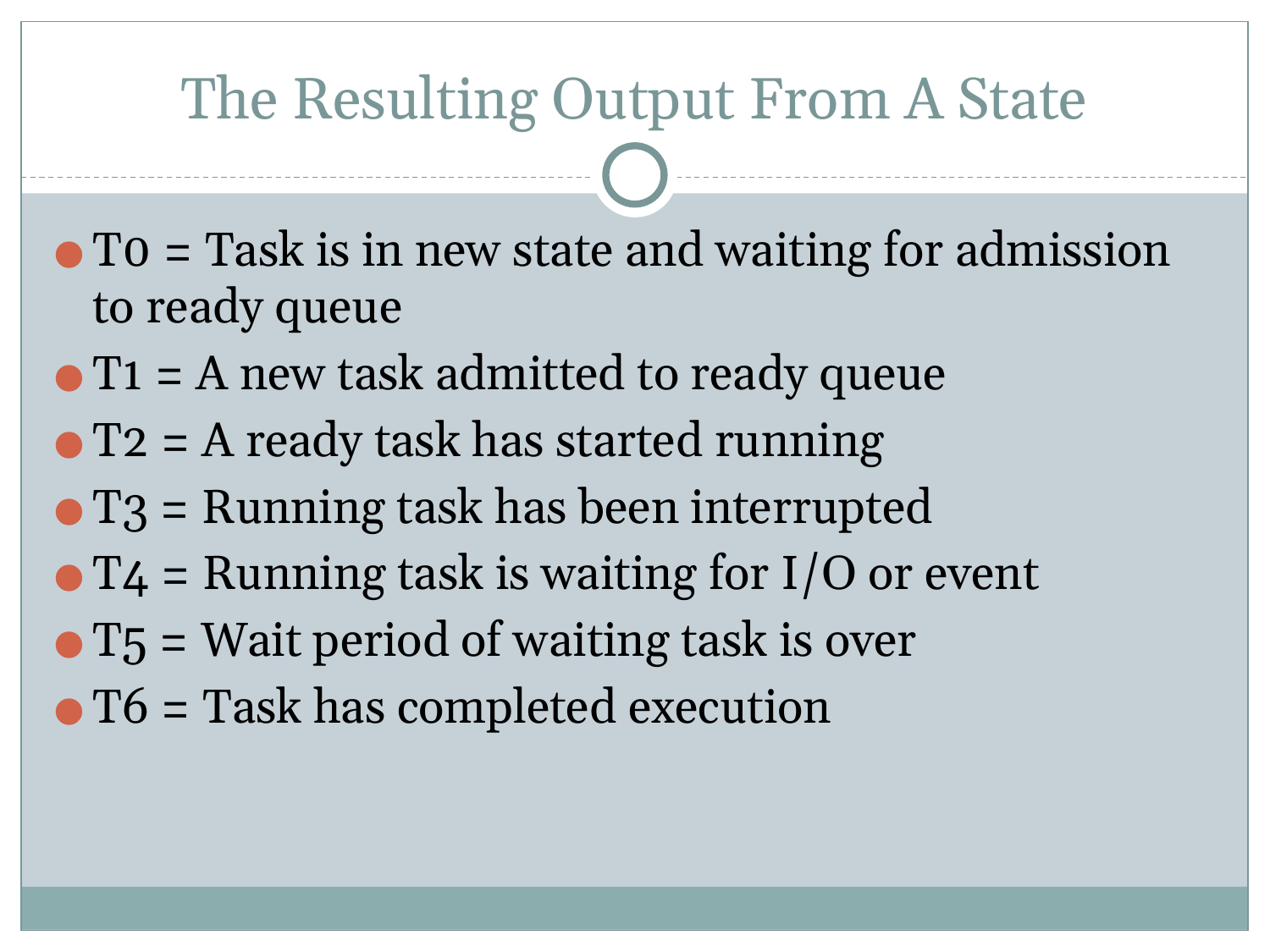

# The Resulting Output From A State
T0 = Task is in new state and waiting for admission to ready queue
T1 = A new task admitted to ready queue
T2 = A ready task has started running
T3 = Running task has been interrupted
T4 = Running task is waiting for I/O or event
T5 = Wait period of waiting task is over
T6 = Task has completed execution